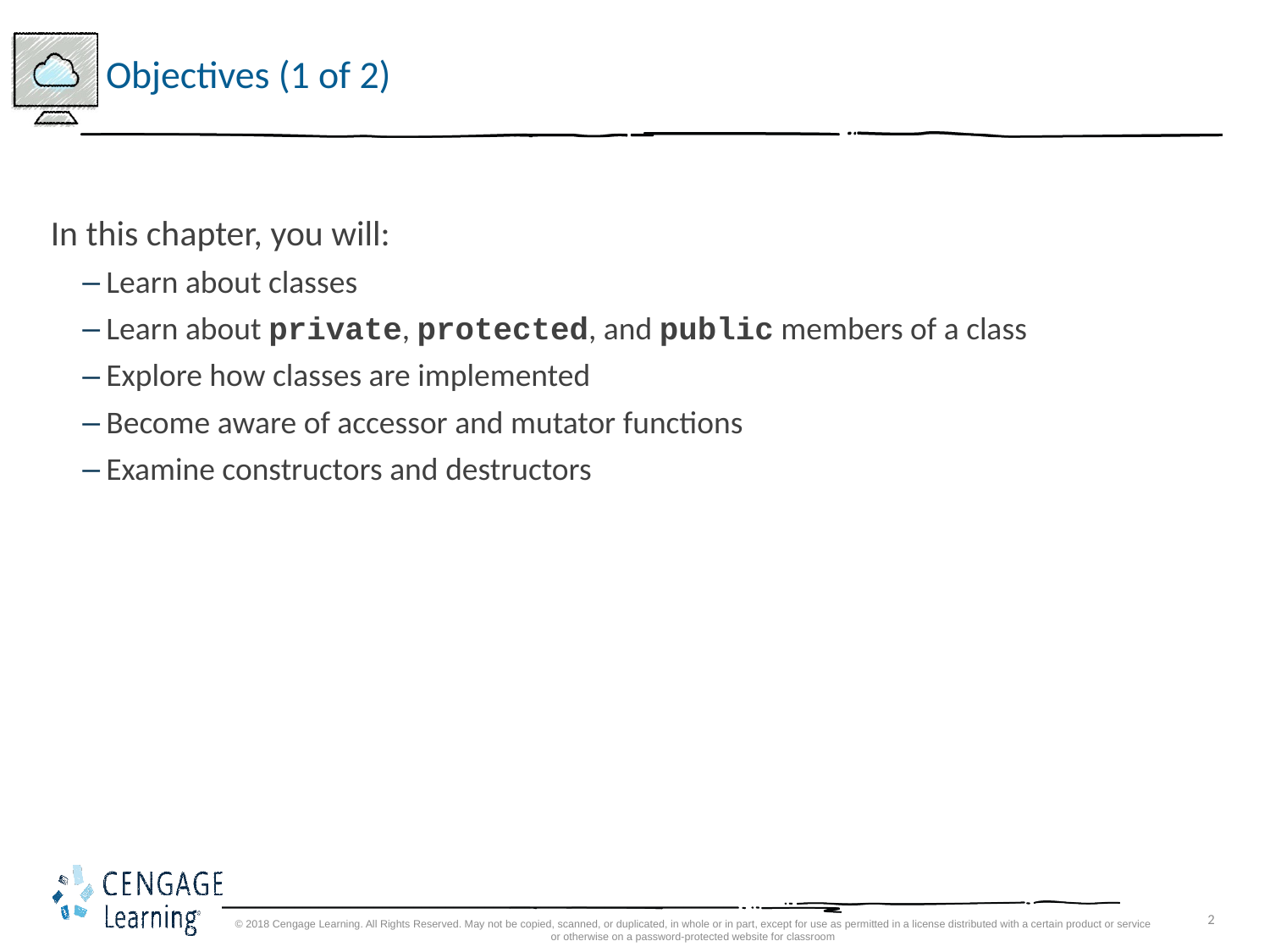

# Objectives (1 of 2)
In this chapter, you will:
Learn about classes
Learn about private, protected, and public members of a class
Explore how classes are implemented
Become aware of accessor and mutator functions
Examine constructors and destructors

© 2018 Cengage Learning. All Rights Reserved. May not be copied, scanned, or duplicated, in whole or in part, except for use as permitted in a license distributed with a certain product or service or otherwise on a password-protected website for classroom